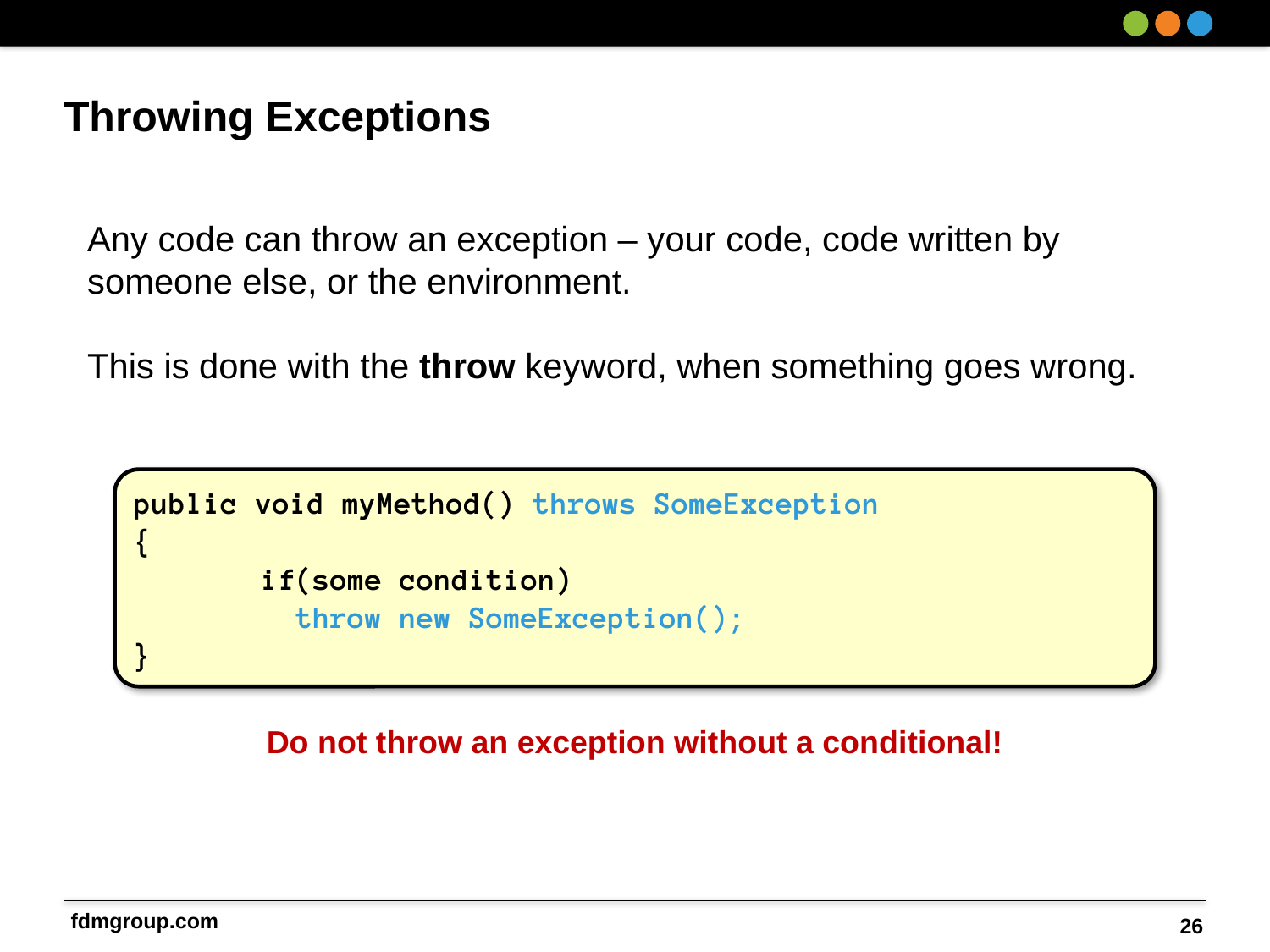

# Throwing Exceptions
Any code can throw an exception – your code, code written by someone else, or the environment.
This is done with the throw keyword, when something goes wrong.
public void myMethod() throws SomeException
{
	if(some condition)
	  throw new SomeException();
}
Do not throw an exception without a conditional!
26